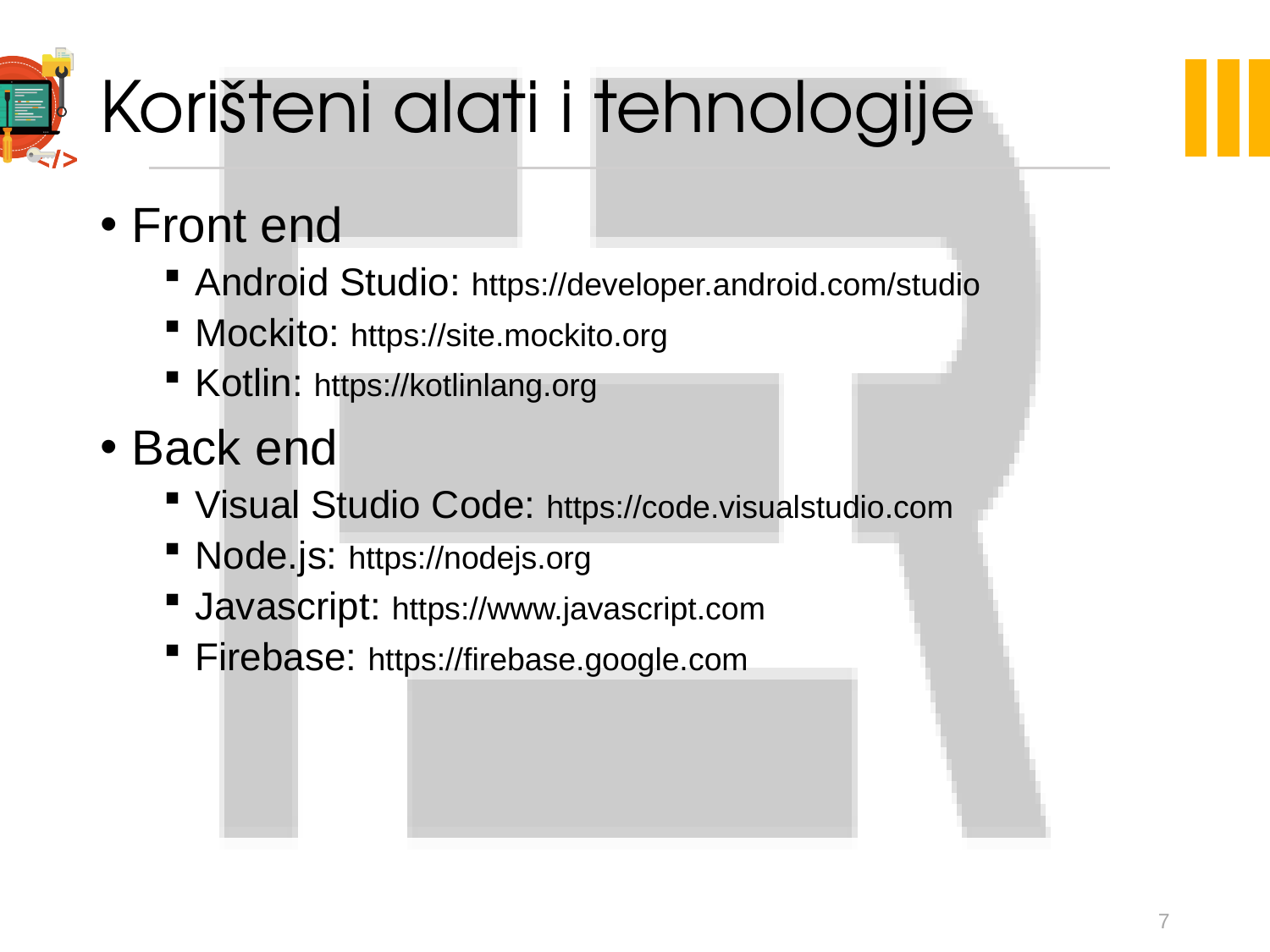

# Korišteni alati i tehnologije
Front end
Android Studio: https://developer.android.com/studio
Mockito: https://site.mockito.org
Kotlin: https://kotlinlang.org
Back end
Visual Studio Code: https://code.visualstudio.com
Node.js: https://nodejs.org
Javascript: https://www.javascript.com
Firebase: https://firebase.google.com
7